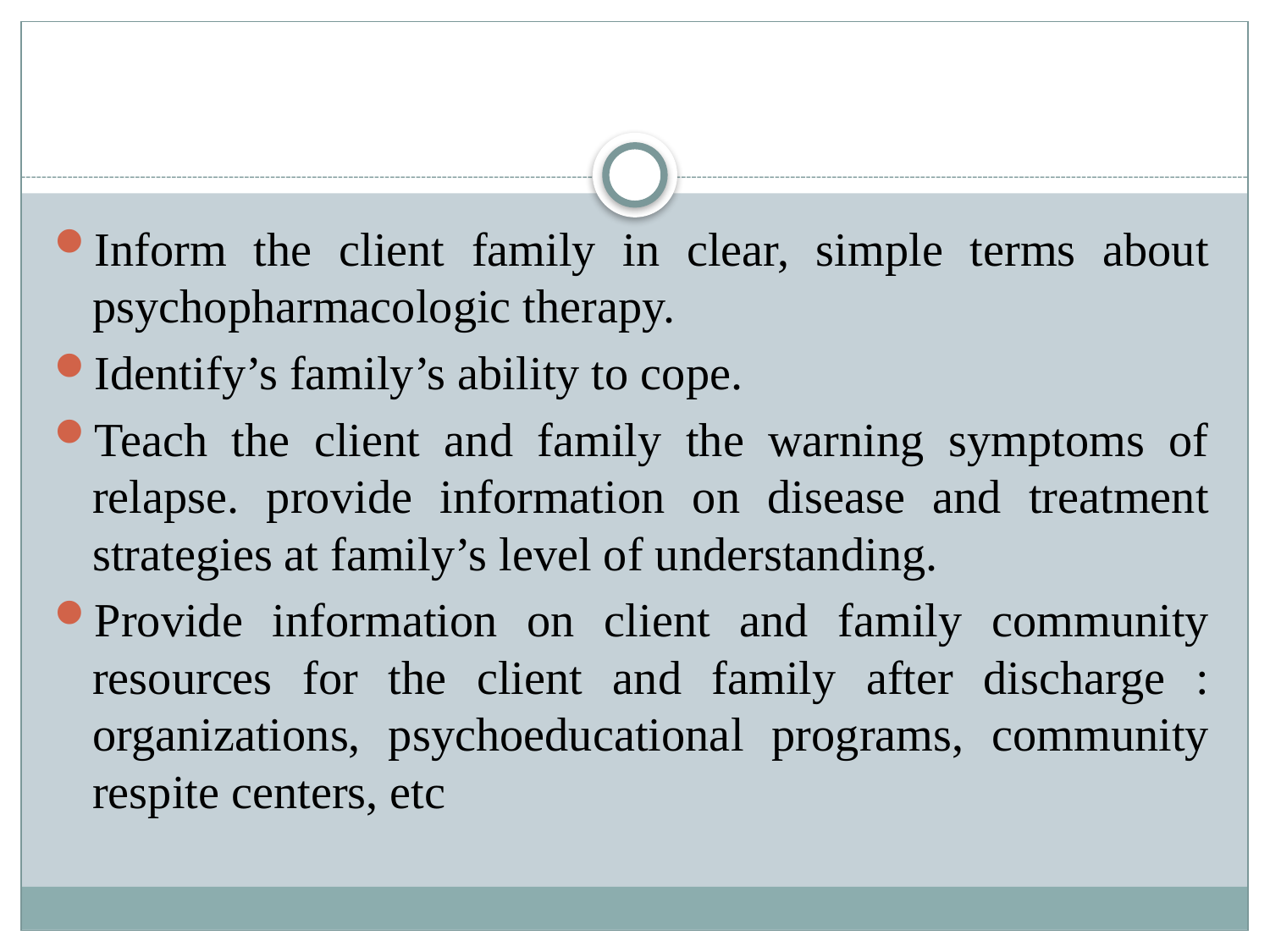

#
Inform the client family in clear, simple terms about psychopharmacologic therapy.
Identify’s family’s ability to cope.
Teach the client and family the warning symptoms of relapse. provide information on disease and treatment strategies at family’s level of understanding.
Provide information on client and family community resources for the client and family after discharge : organizations, psychoeducational programs, community respite centers, etc